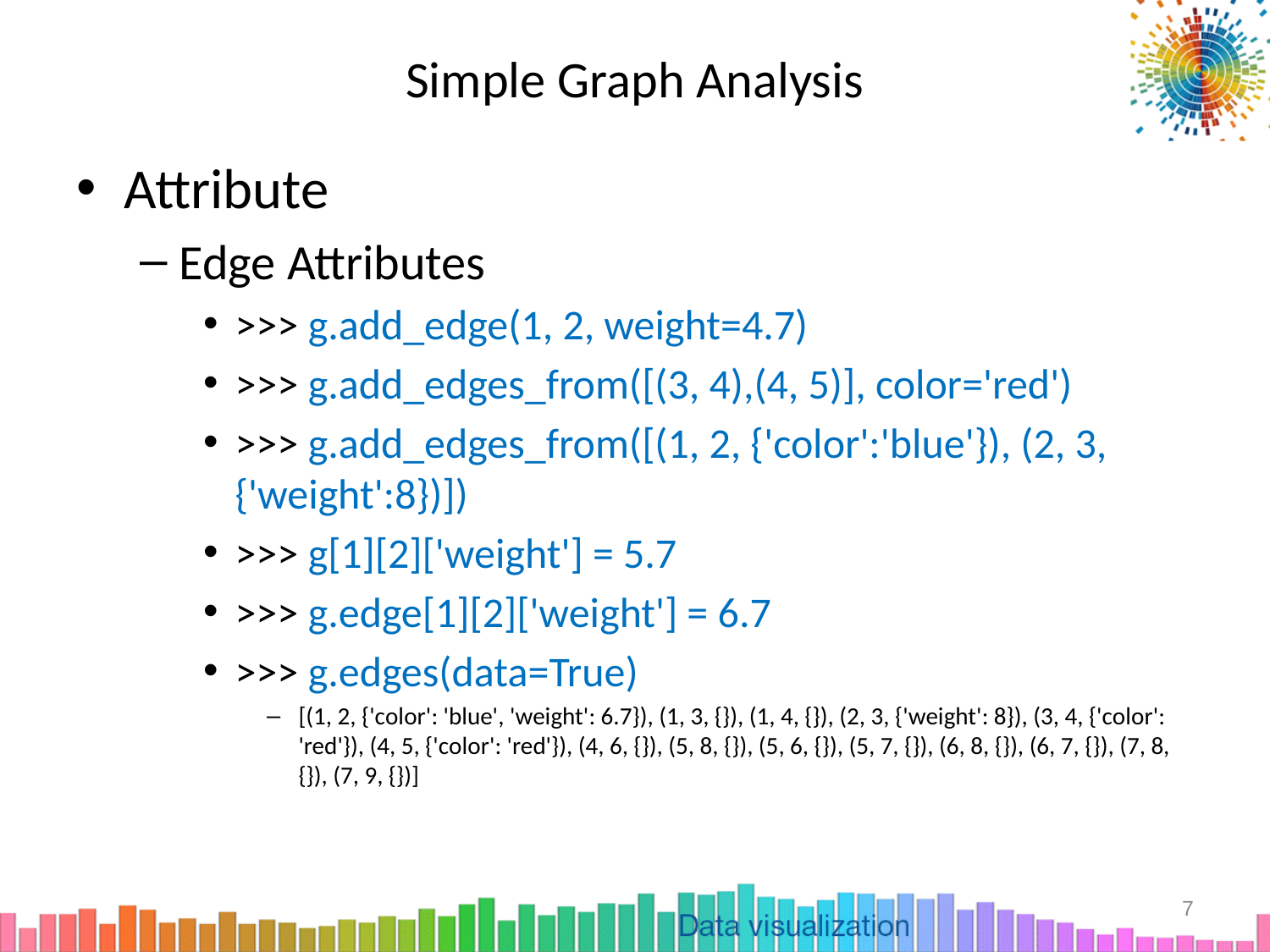

# Simple Graph Analysis
Attribute
Edge Attributes
>>> g.add_edge(1, 2, weight=4.7)
>>> g.add_edges_from([(3, 4),(4, 5)], color='red')
>>> g.add_edges_from([(1, 2, {'color':'blue'}), (2, 3, {'weight':8})])
>>> g[1][2]['weight'] = 5.7
>>> g.edge[1][2]['weight'] = 6.7
>>> g.edges(data=True)
[(1, 2, {'color': 'blue', 'weight': 6.7}), (1, 3, {}), (1, 4, {}), (2, 3, {'weight': 8}), (3, 4, {'color': 'red'}), (4, 5, {'color': 'red'}), (4, 6, {}), (5, 8, {}), (5, 6, {}), (5, 7, {}), (6, 8, {}), (6, 7, {}), (7, 8, {}), (7, 9, {})]
7